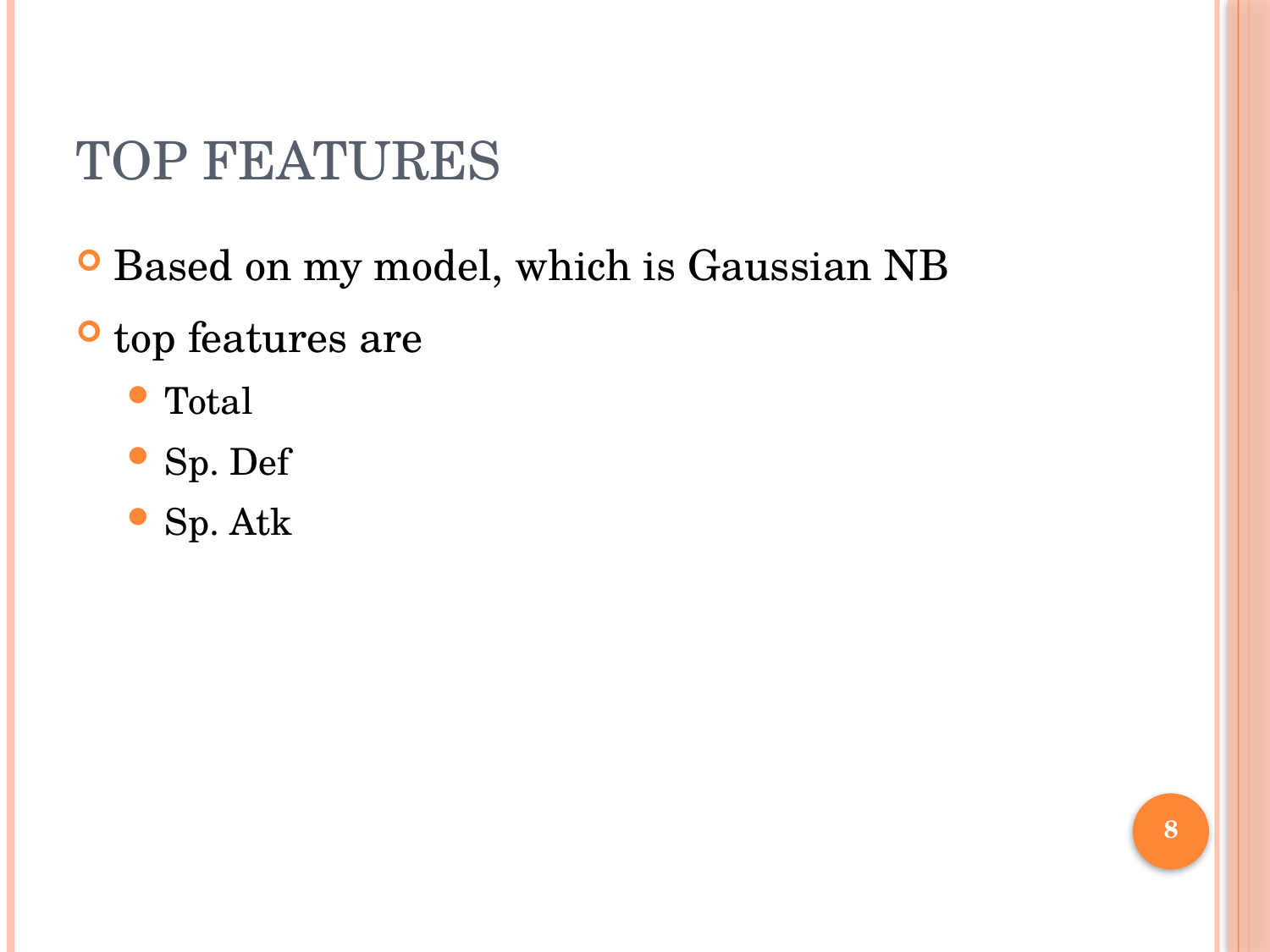

# Top Features
Based on my model, which is Gaussian NB
top features are
Total
Sp. Def
Sp. Atk
8